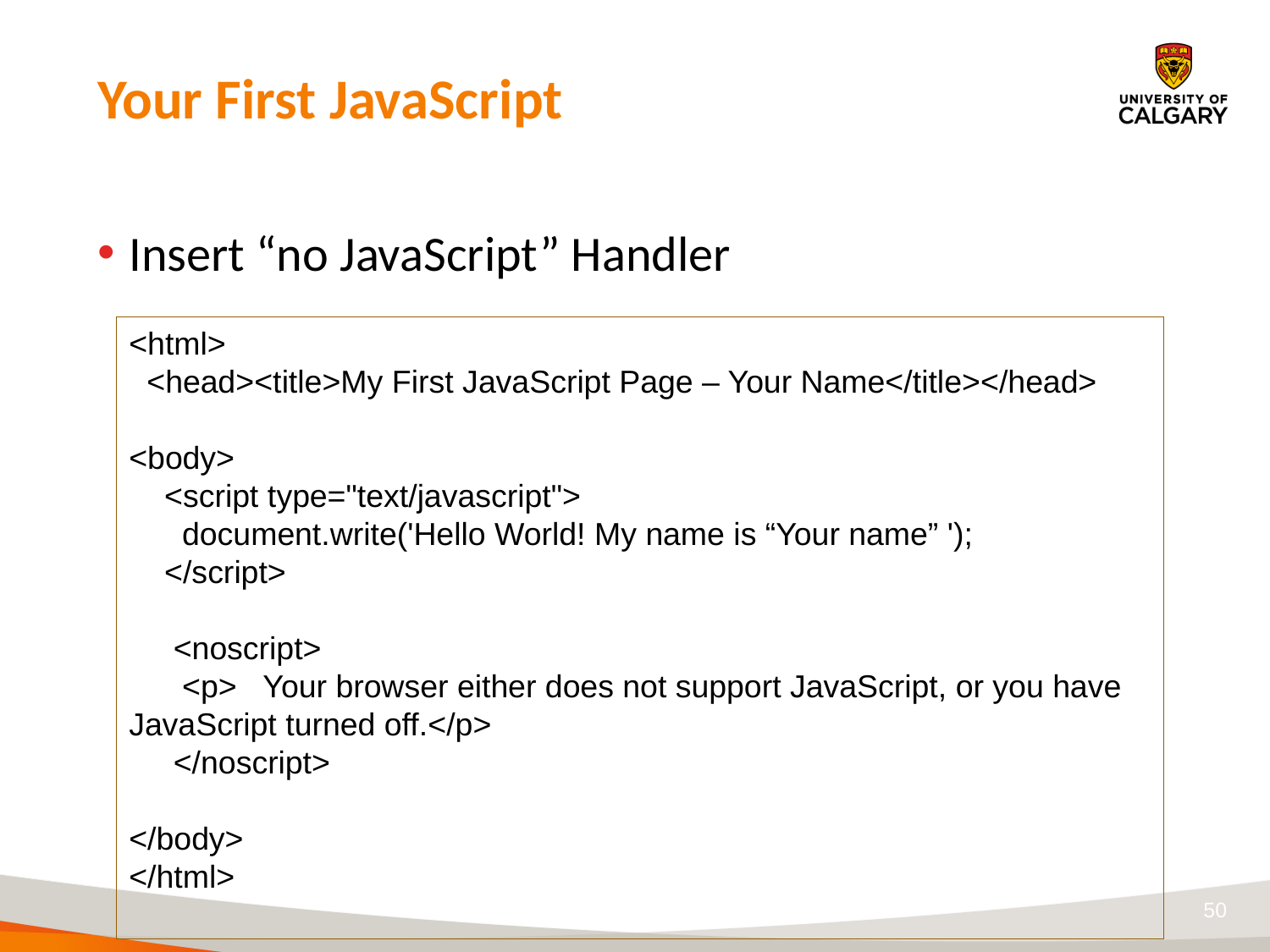

# Your First JavaScript
Insert “no JavaScript” Handler

<html>
  <head><title>My First JavaScript Page – Your Name</title></head>

<body>
    <script type="text/javascript">
      document.write('Hello World! My name is “Your name” ');
    </script>

     <noscript>
      <p>   Your browser either does not support JavaScript, or you have 	JavaScript turned off.</p>
     </noscript>

</body>
</html>

50